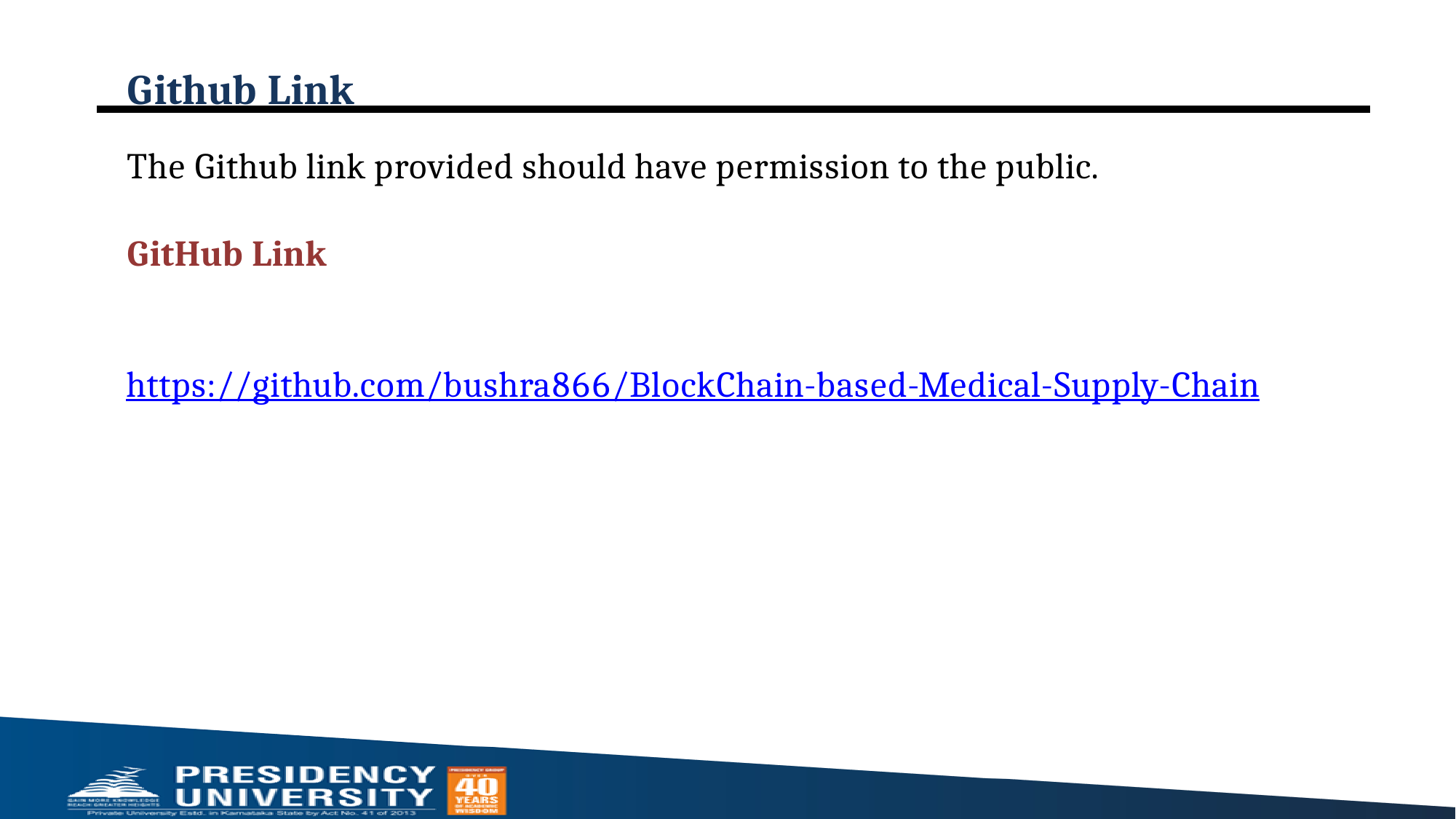

# Github Link

The Github link provided should have permission to the public.

GitHub Link

https://github.com/bushra866/BlockChain-based-Medical-Supply-Chain